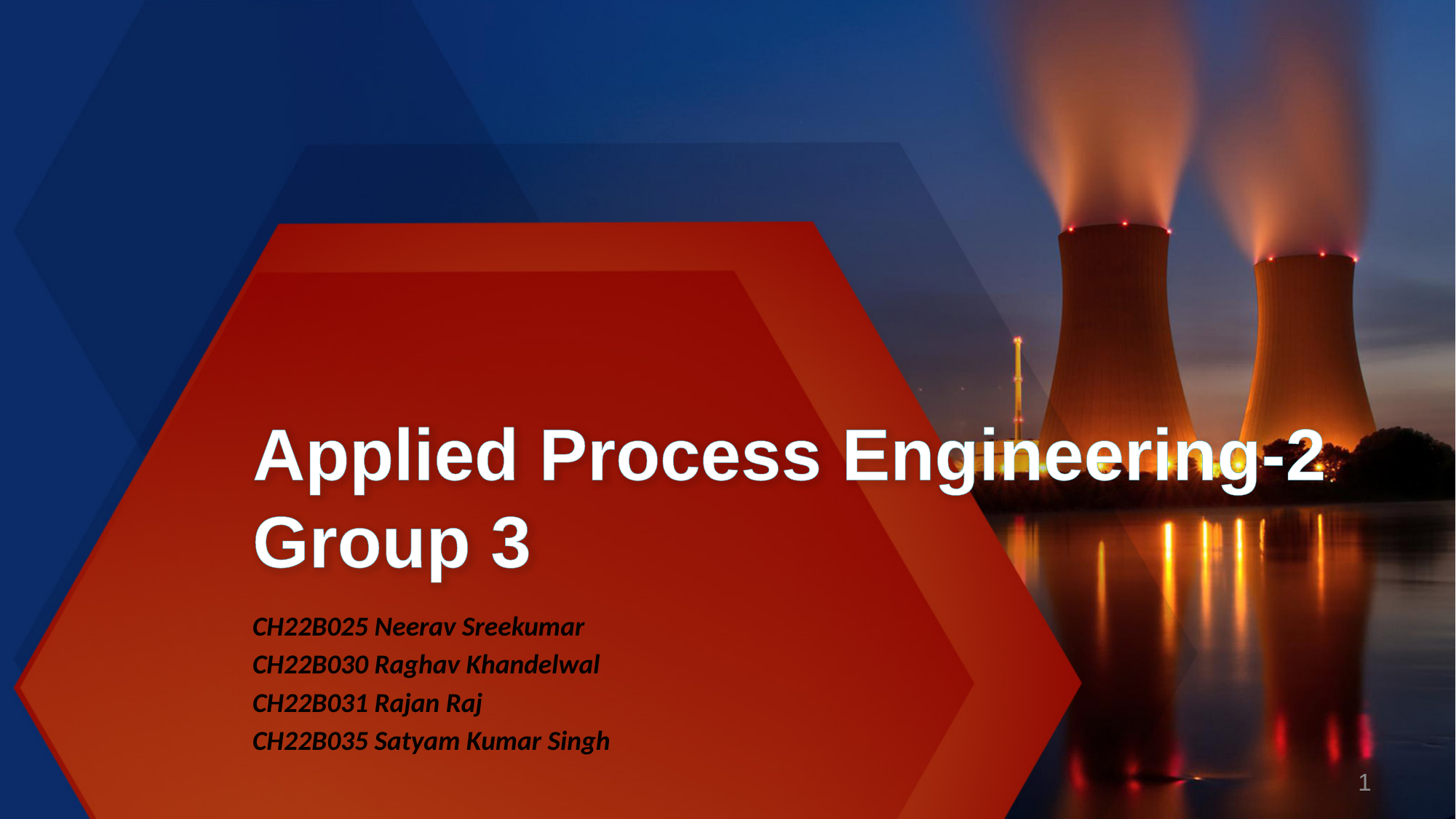

# Applied Process Engineering-2 Group 3
CH22B025 Neerav Sreekumar
CH22B030 Raghav Khandelwal
CH22B031 Rajan Raj
CH22B035 Satyam Kumar Singh

1